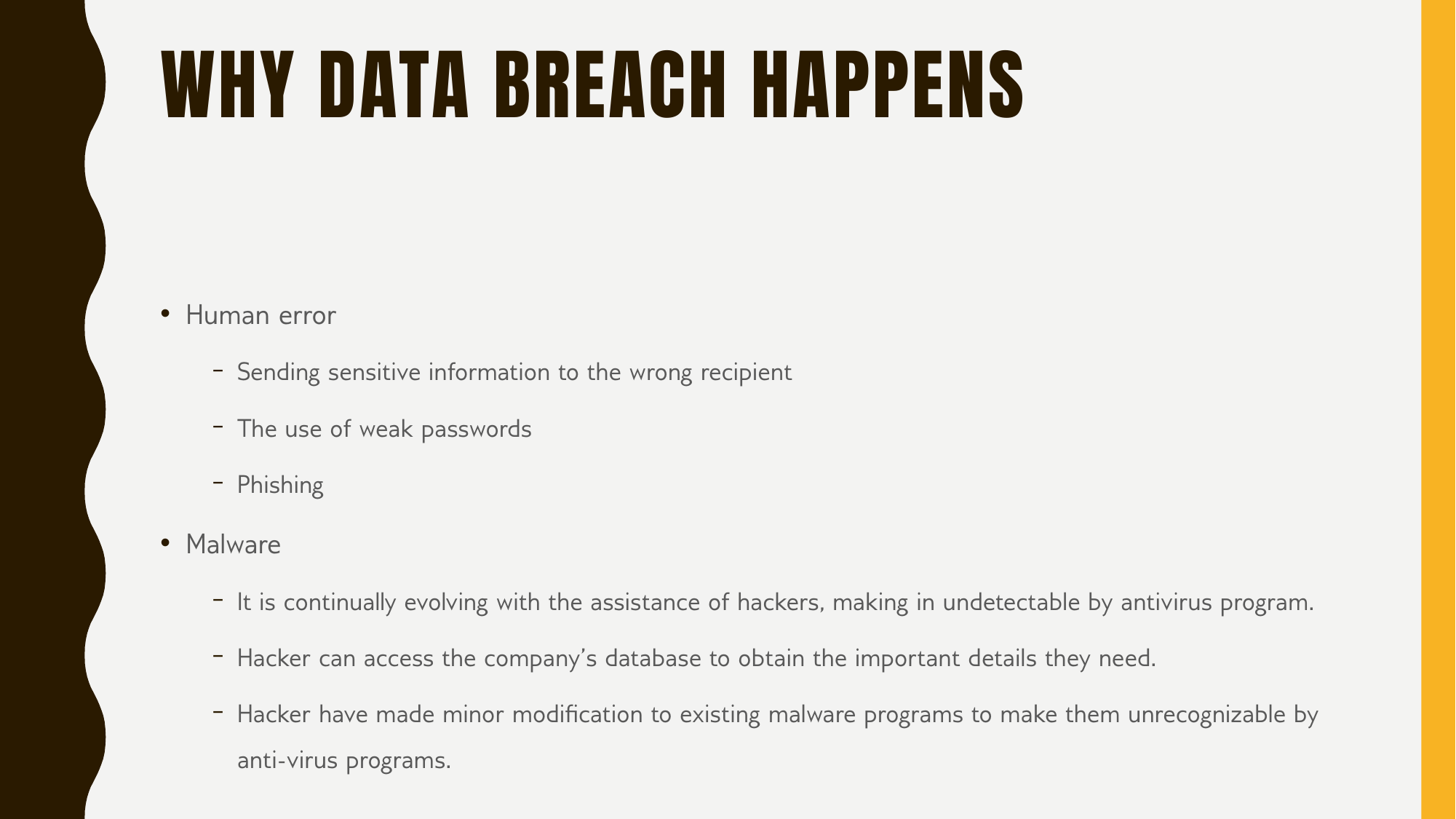

# Why data breach happens
Human error
Sending sensitive information to the wrong recipient
The use of weak passwords
Phishing
Malware
It is continually evolving with the assistance of hackers, making in undetectable by antivirus program.
Hacker can access the company’s database to obtain the important details they need.
Hacker have made minor modification to existing malware programs to make them unrecognizable by anti-virus programs.